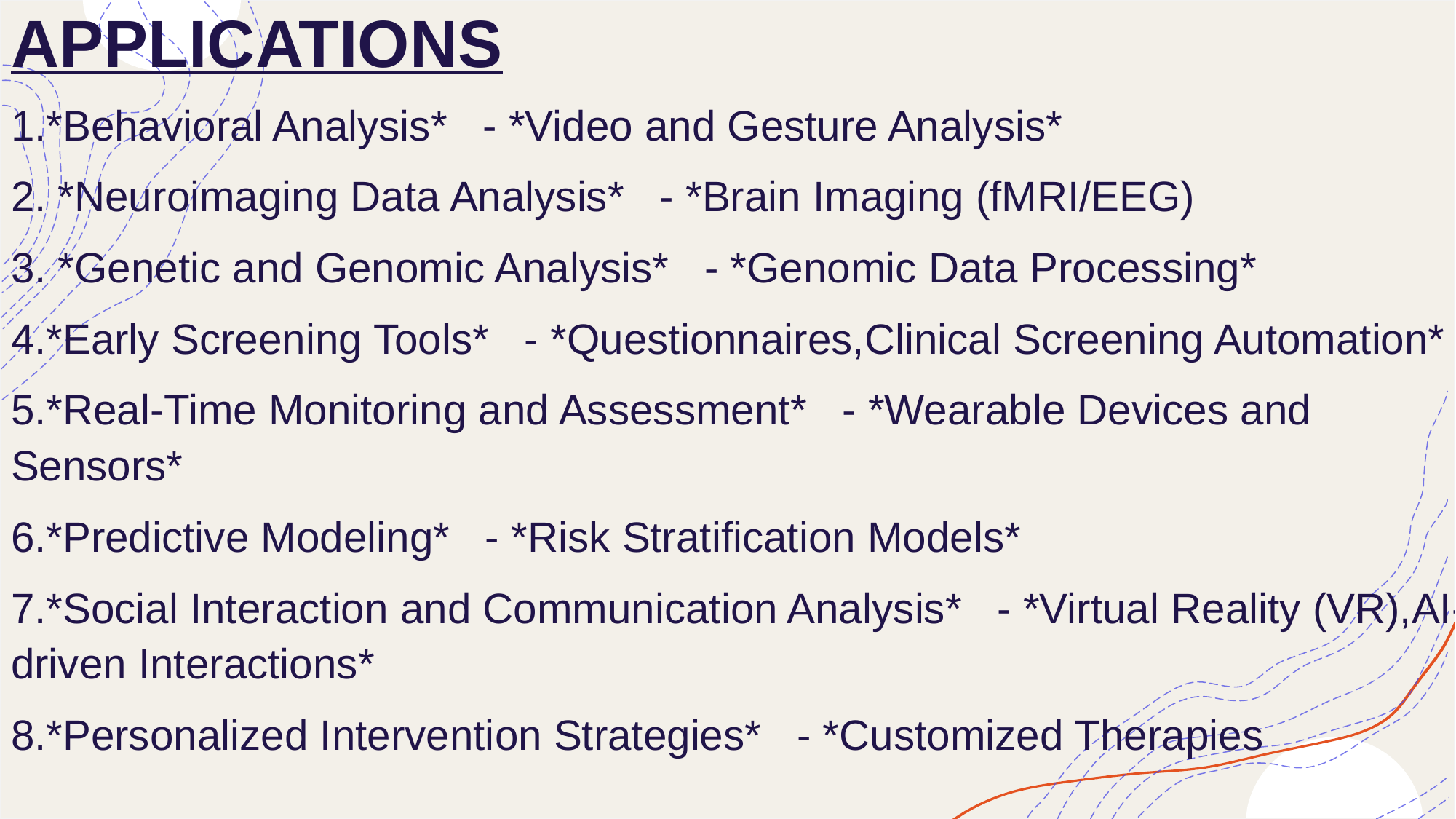

# APPLICATIONS
1.*Behavioral Analysis*   - *Video and Gesture Analysis*
2. *Neuroimaging Data Analysis*   - *Brain Imaging (fMRI/EEG)
3. *Genetic and Genomic Analysis*   - *Genomic Data Processing*
4.*Early Screening Tools*   - *Questionnaires,Clinical Screening Automation*
5.*Real-Time Monitoring and Assessment*   - *Wearable Devices and Sensors*
6.*Predictive Modeling*   - *Risk Stratification Models*
7.*Social Interaction and Communication Analysis*   - *Virtual Reality (VR),AI-driven Interactions*
8.*Personalized Intervention Strategies*   - *Customized Therapies